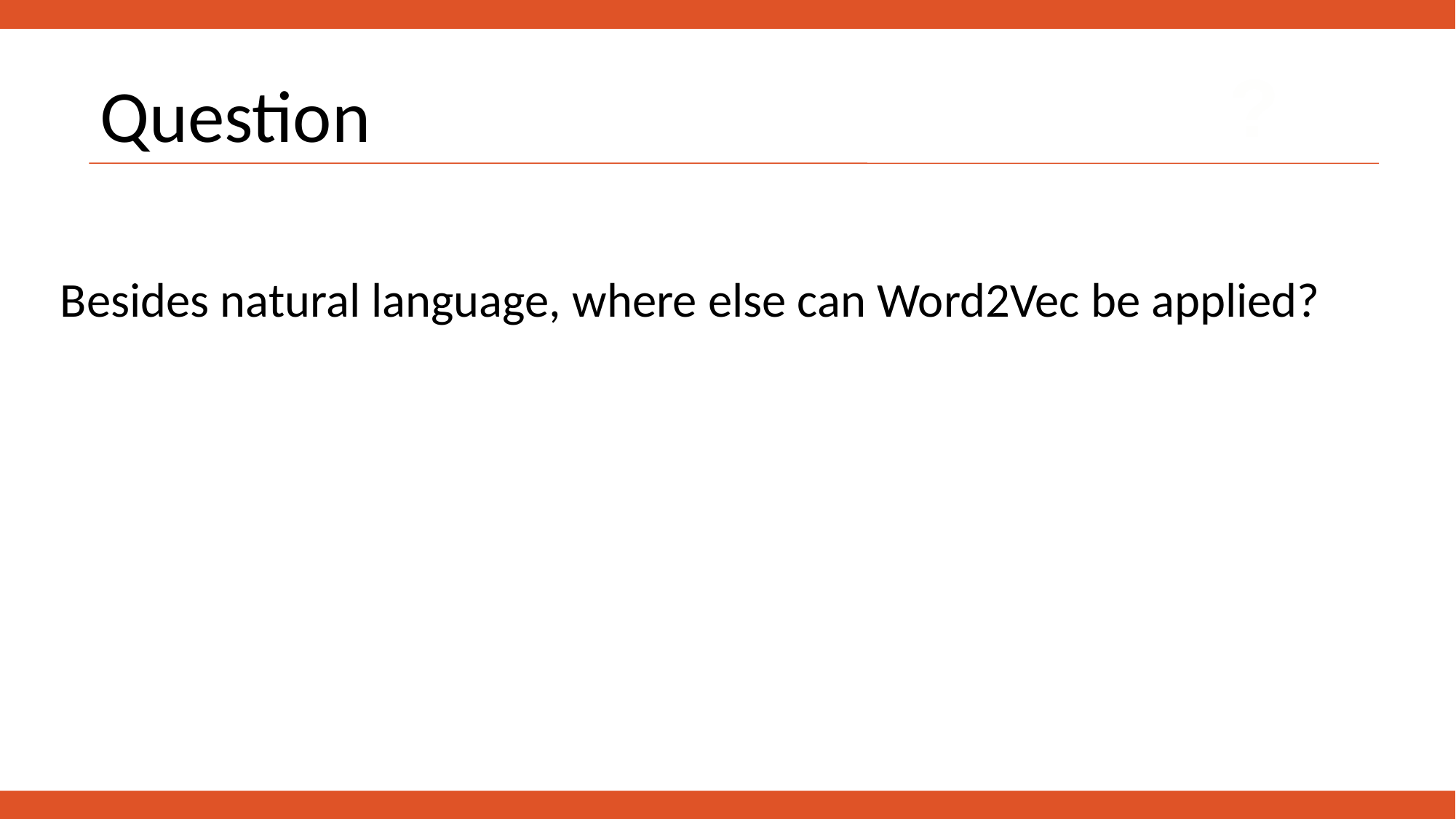

?
Question
Besides natural language, where else can Word2Vec be applied?